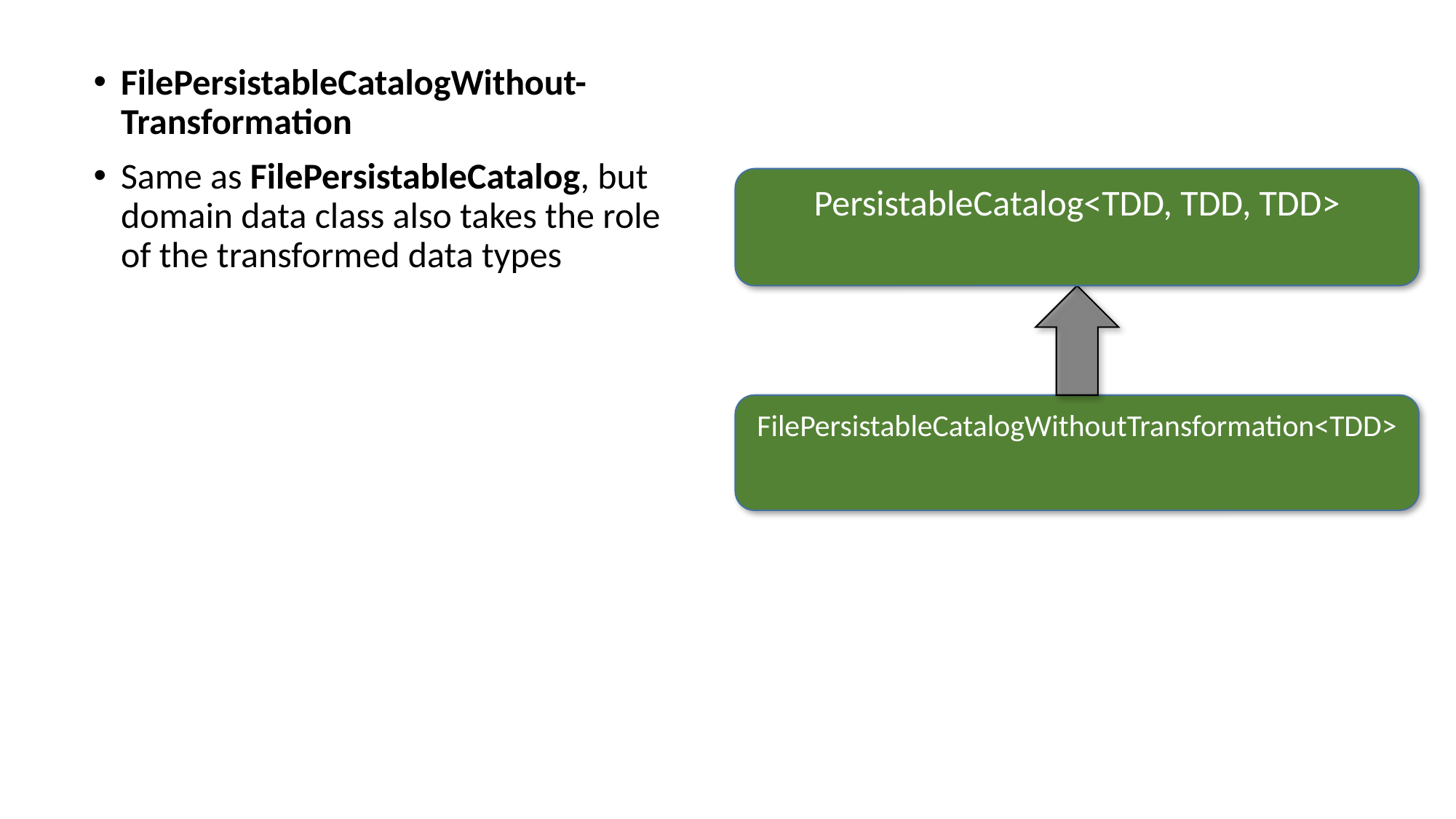

FilePersistableCatalogWithout-Transformation
Same as FilePersistableCatalog, but domain data class also takes the role of the transformed data types
PersistableCatalog<TDD, TDD, TDD>

FilePersistableCatalogWithoutTransformation<TDD>